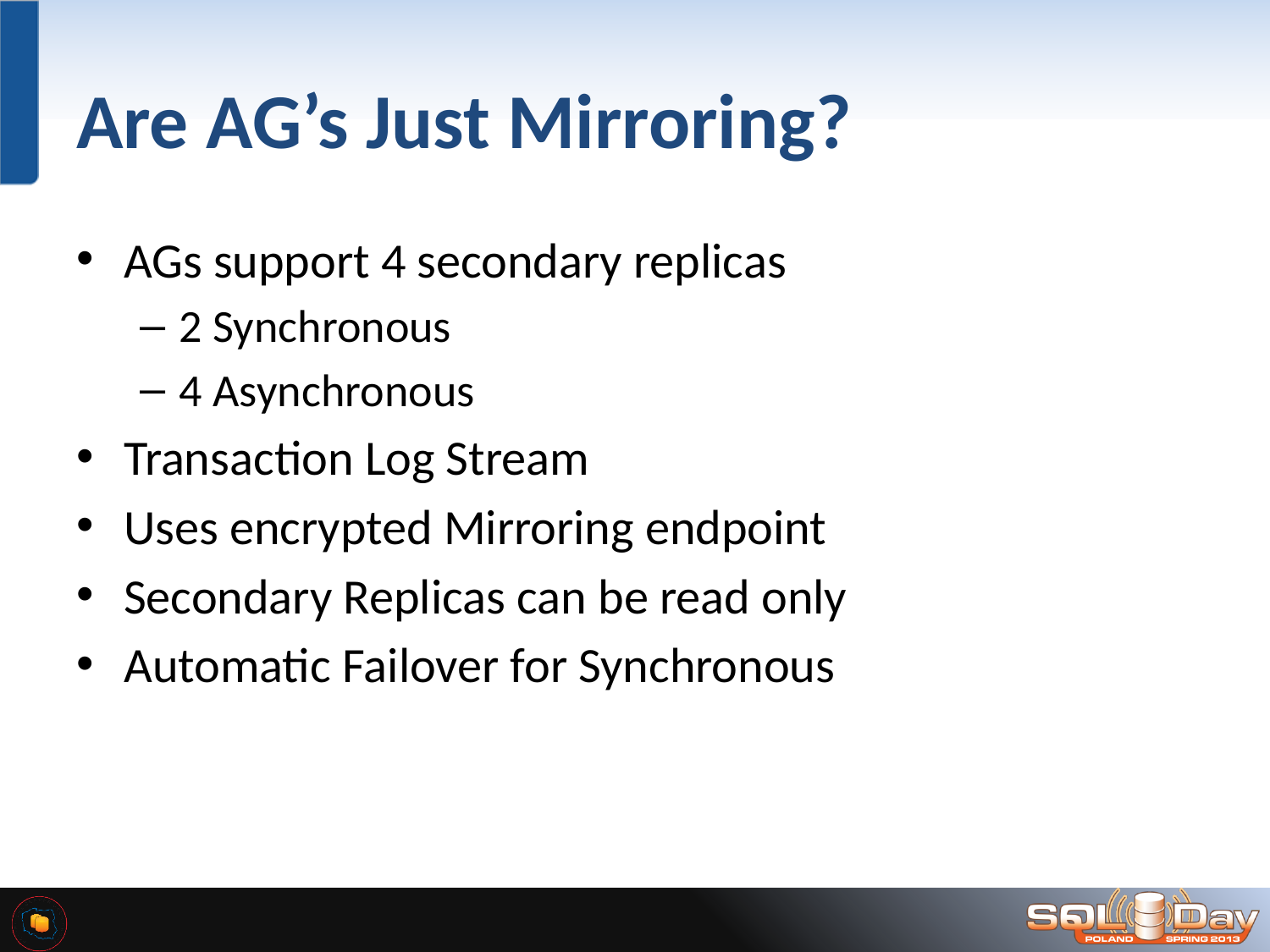

# Are AG’s Just Mirroring?
AGs support 4 secondary replicas
2 Synchronous
4 Asynchronous
Transaction Log Stream
Uses encrypted Mirroring endpoint
Secondary Replicas can be read only
Automatic Failover for Synchronous